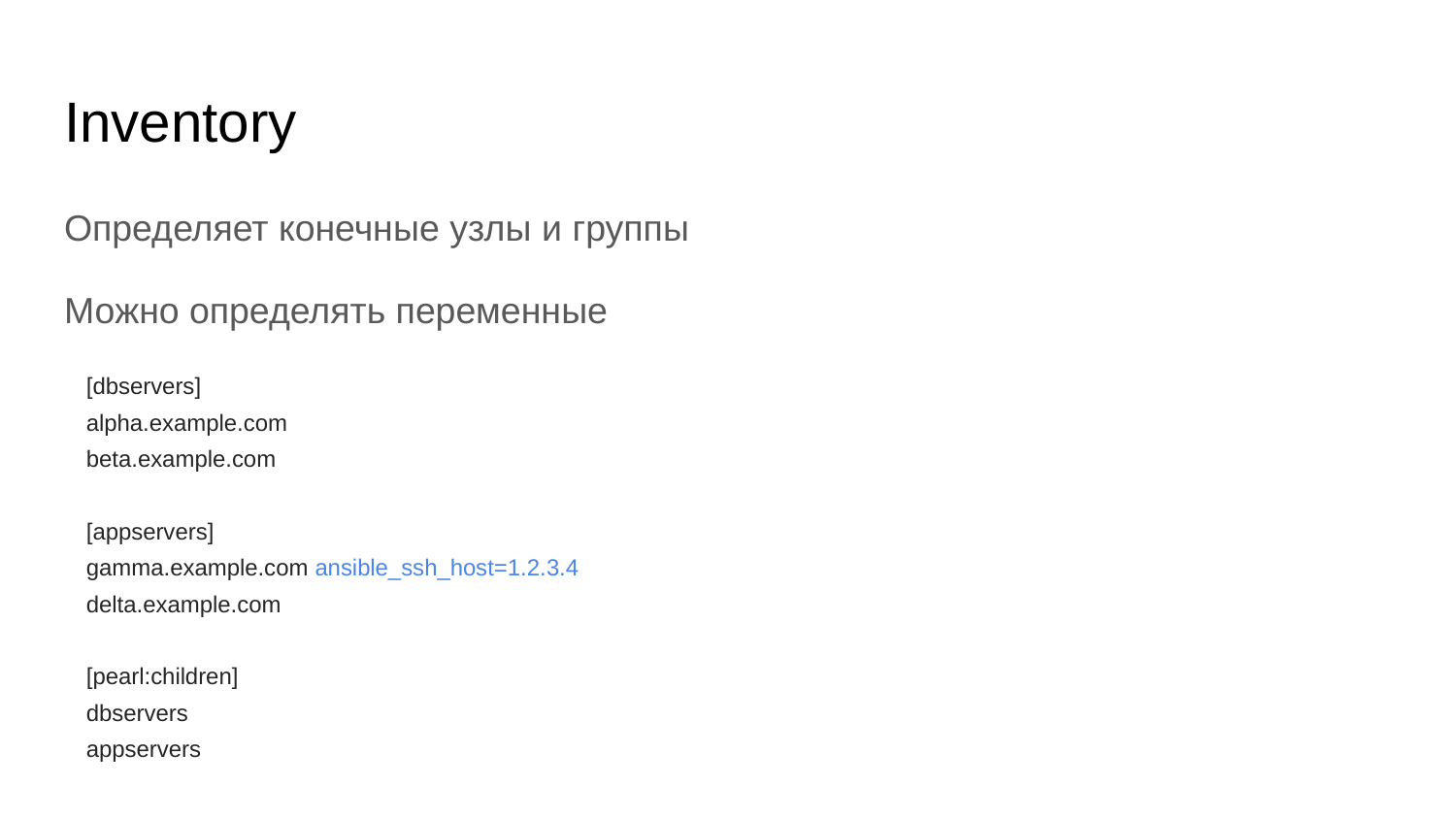

# Inventory
Определяет конечные узлы и группы
Можно определять переменные
[dbservers]
alpha.example.com
beta.example.com
[appservers]
gamma.example.com ansible_ssh_host=1.2.3.4
delta.example.com

[pearl:children]
dbservers
appservers